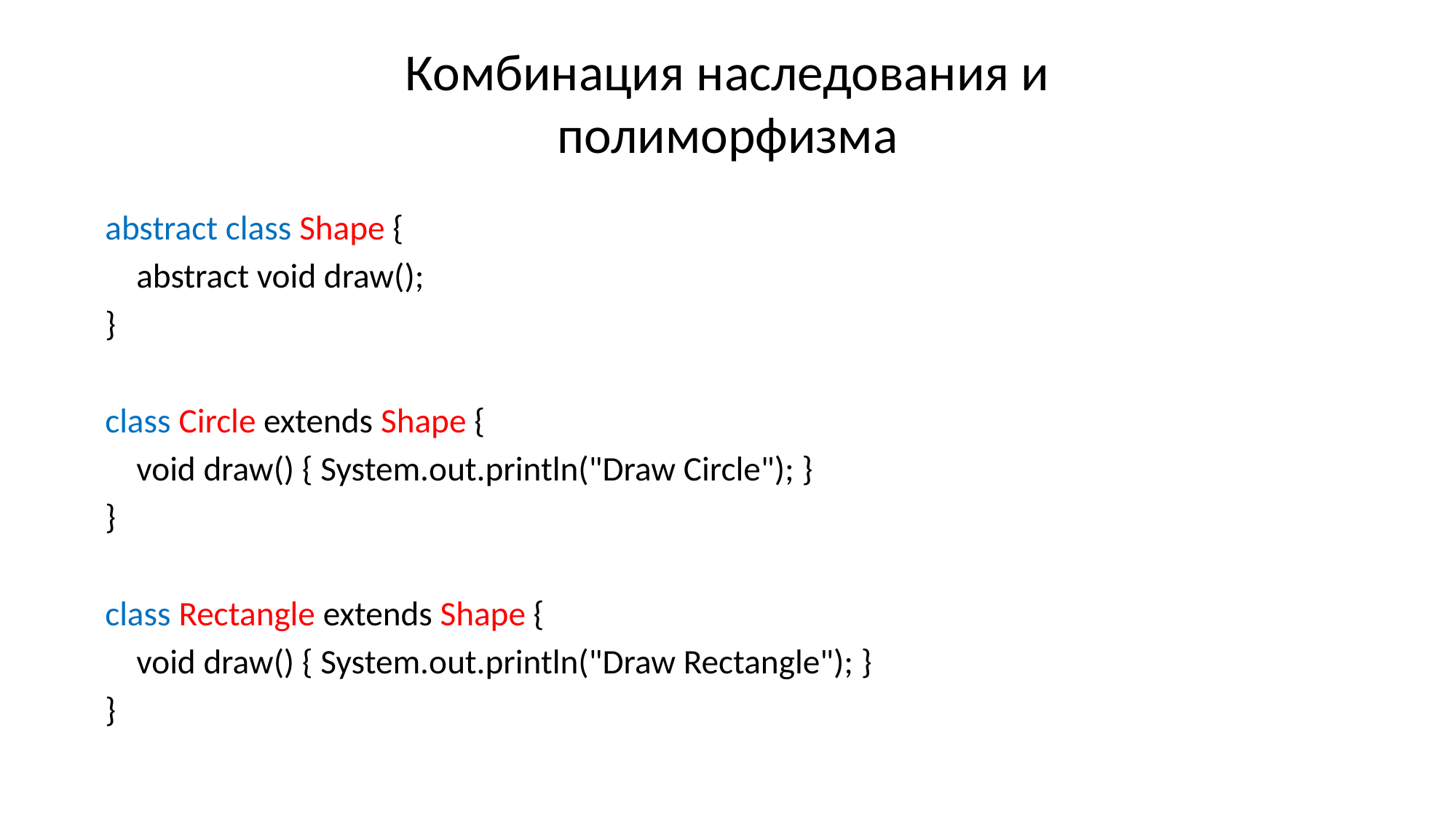

# Комбинация наследования и полиморфизма
abstract class Shape {
    abstract void draw();
}

class Circle extends Shape {
    void draw() { System.out.println("Draw Circle"); }
}

class Rectangle extends Shape {
    void draw() { System.out.println("Draw Rectangle"); }
}